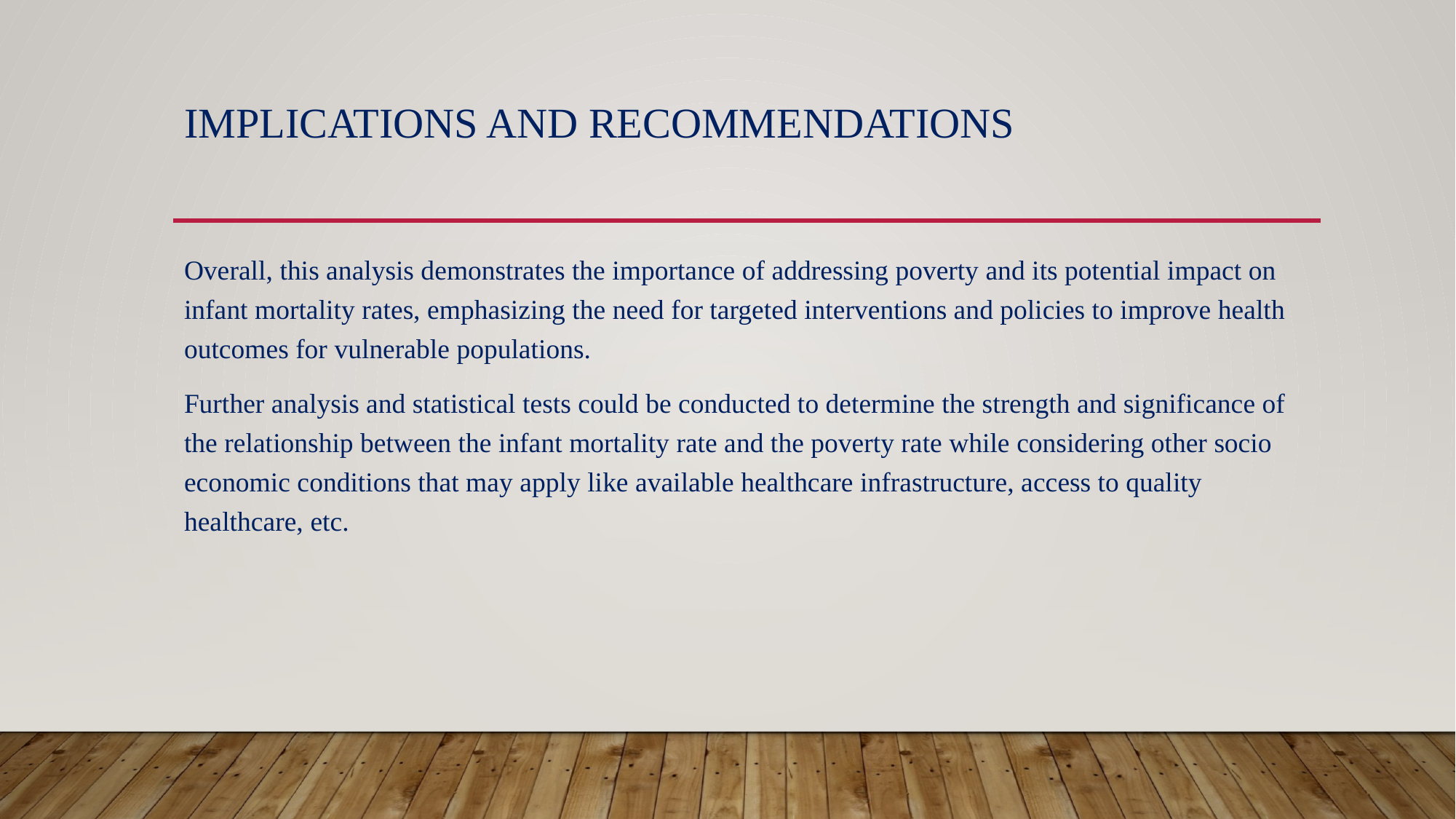

# Implications and recommendations
Overall, this analysis demonstrates the importance of addressing poverty and its potential impact on infant mortality rates, emphasizing the need for targeted interventions and policies to improve health outcomes for vulnerable populations.
Further analysis and statistical tests could be conducted to determine the strength and significance of the relationship between the infant mortality rate and the poverty rate while considering other socio economic conditions that may apply like available healthcare infrastructure, access to quality healthcare, etc.